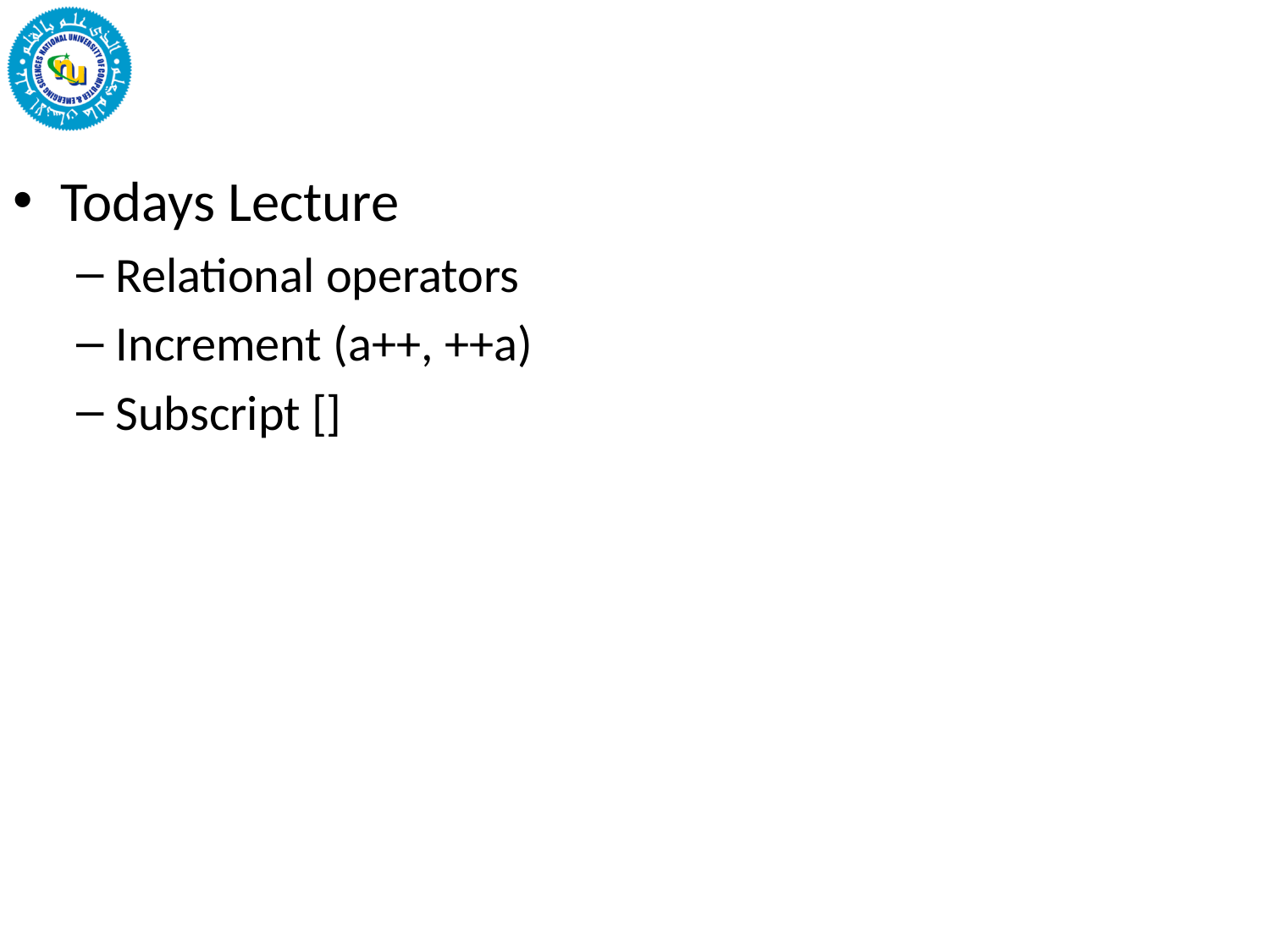

#
Todays Lecture
Relational operators
Increment (a++, ++a)
Subscript []